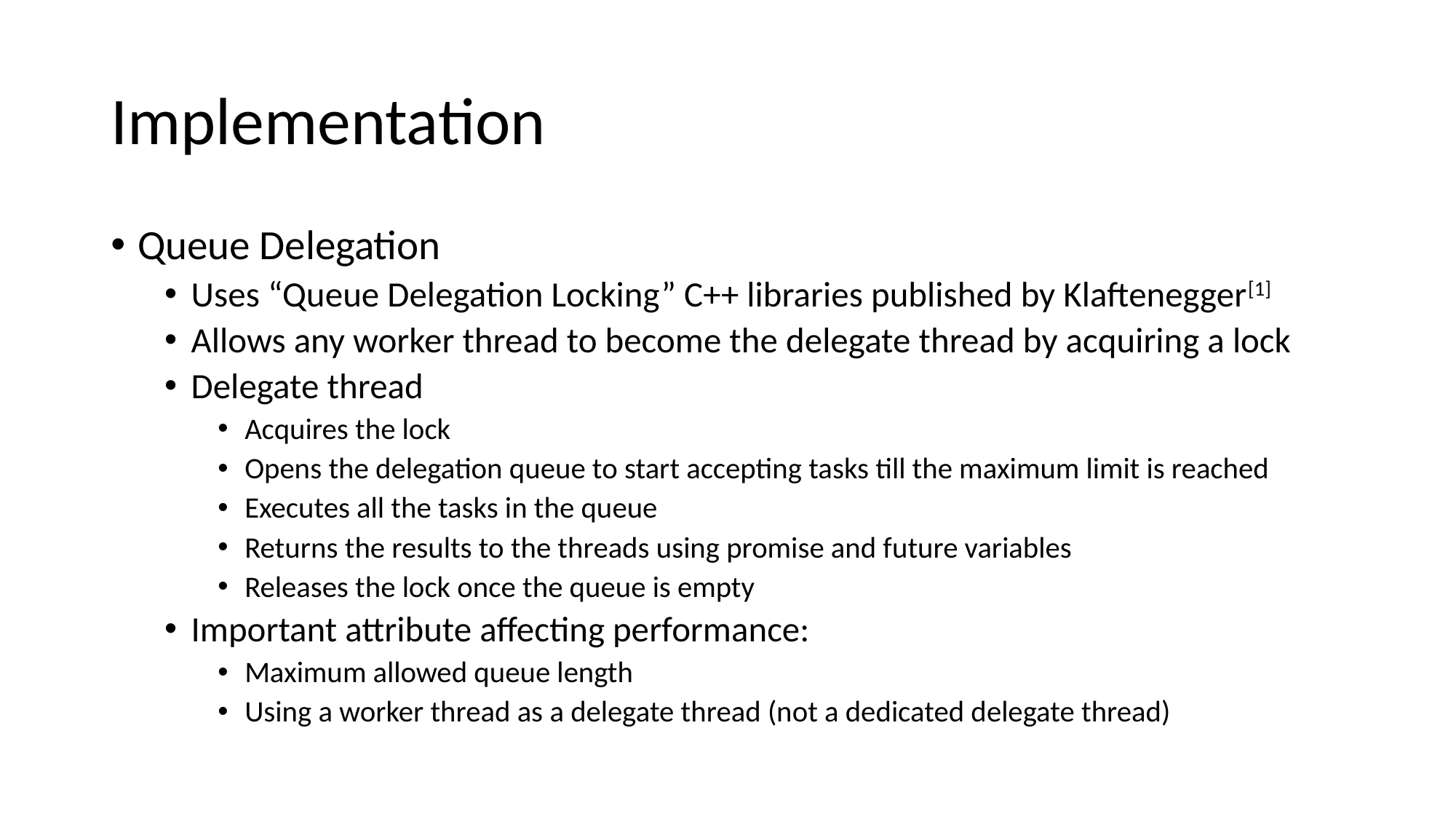

# Implementation
Queue Delegation
Uses “Queue Delegation Locking” C++ libraries published by Klaftenegger[1]
Allows any worker thread to become the delegate thread by acquiring a lock
Delegate thread
Acquires the lock
Opens the delegation queue to start accepting tasks till the maximum limit is reached
Executes all the tasks in the queue
Returns the results to the threads using promise and future variables
Releases the lock once the queue is empty
Important attribute affecting performance:
Maximum allowed queue length
Using a worker thread as a delegate thread (not a dedicated delegate thread)